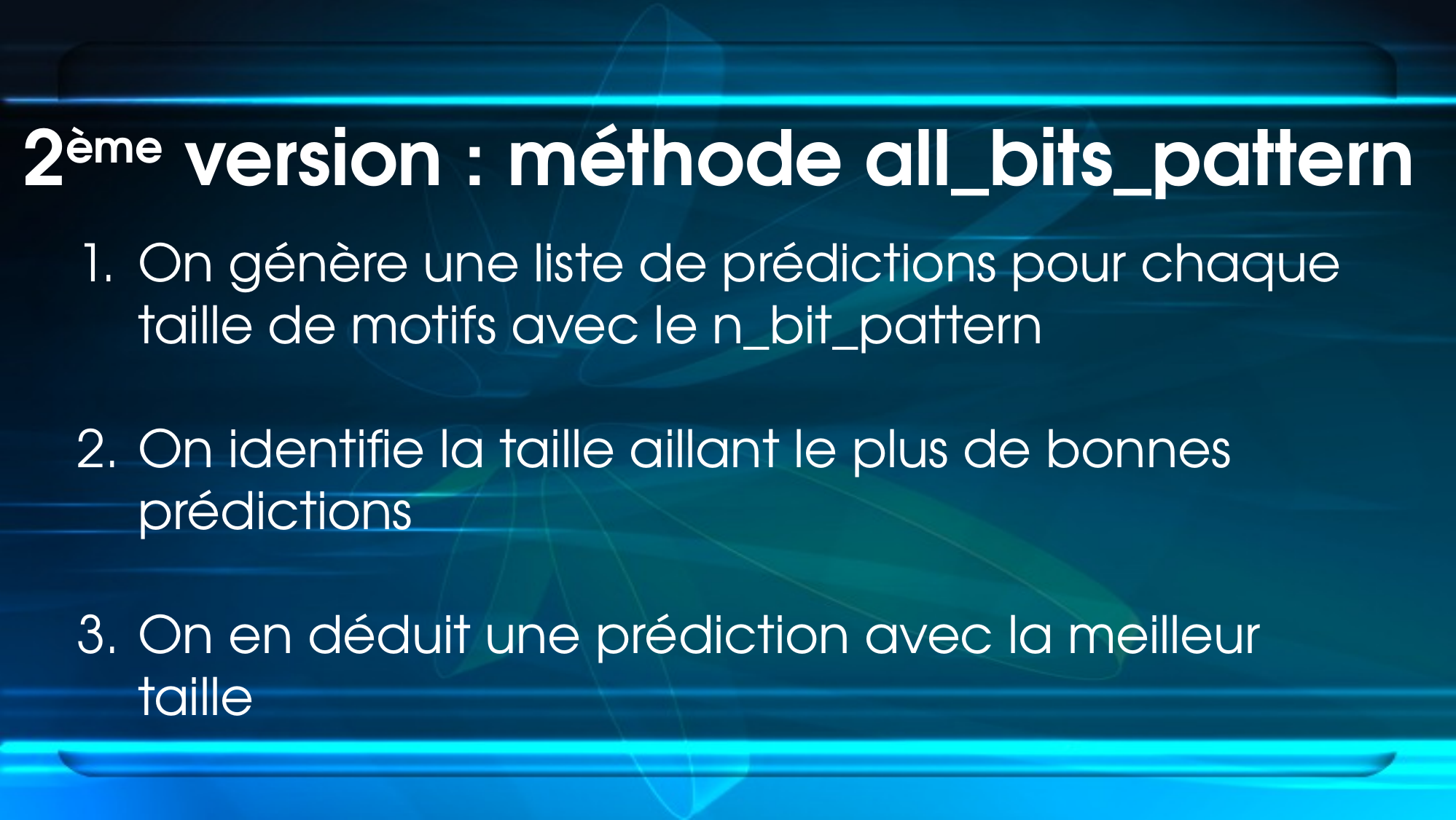

# 2ème version : méthode all_bits_pattern

On génère une liste de prédictions pour chaque taille de motifs avec le n_bit_pattern

On identifie la taille aillant le plus de bonnes prédictions

On en déduit une prédiction avec la meilleur taille